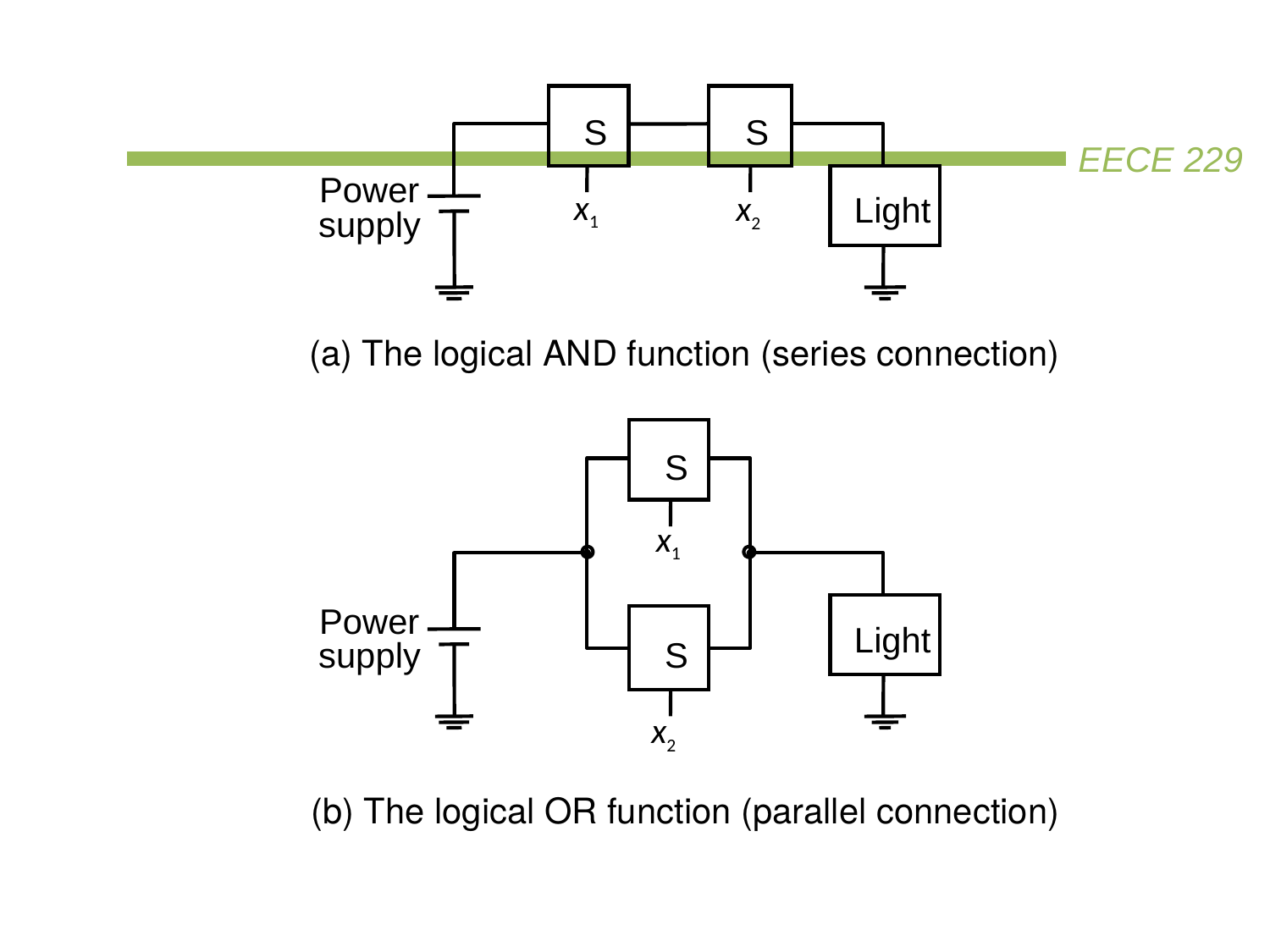

S
S

Power
x1
x2
Light

supply

(a) The logical AND function (series connection)

S

x1

Power

Light

supply
S

x2

(b) The logical OR function (parallel connection)